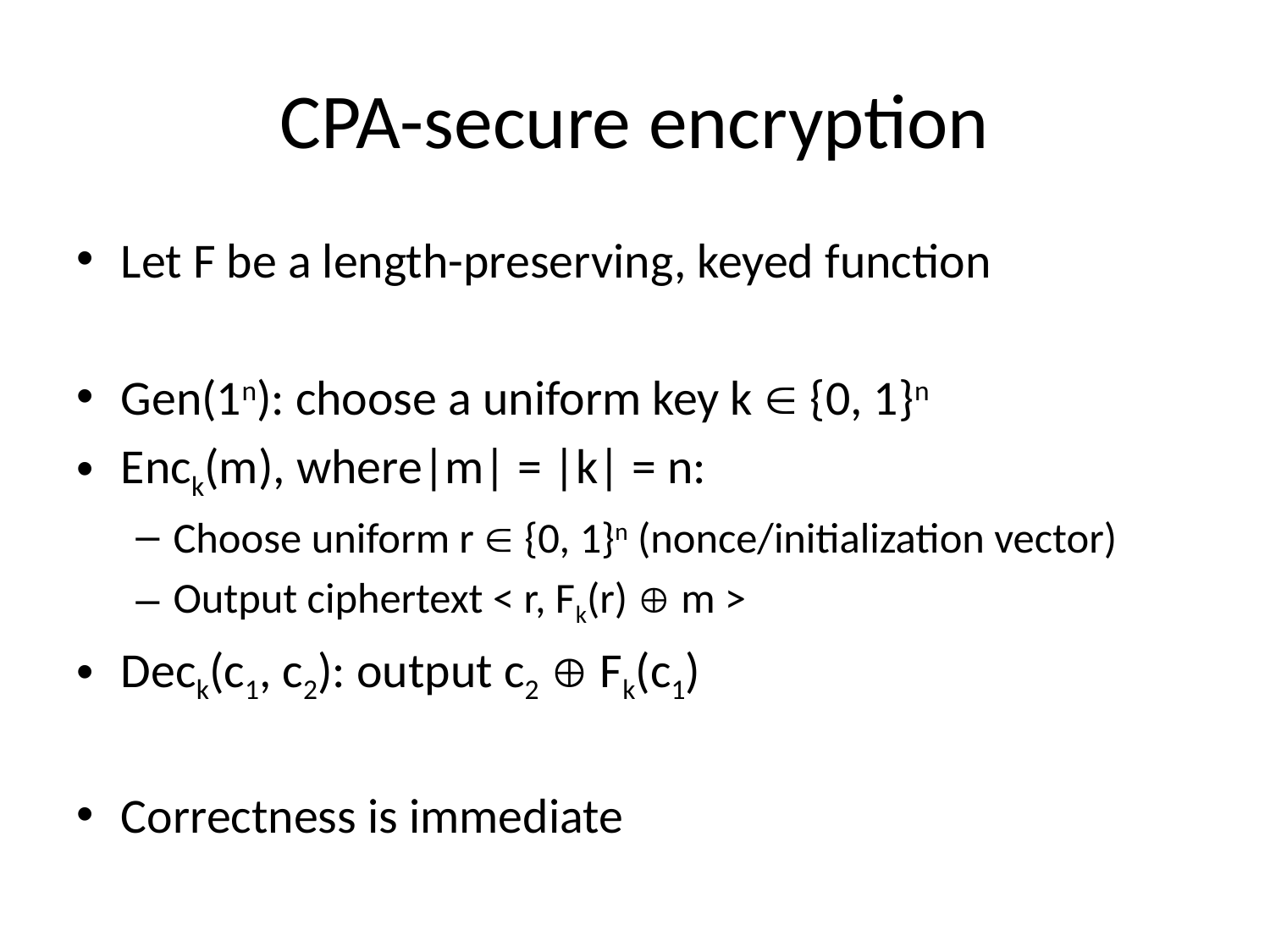

# CPA-secure encryption
Let F be a length-preserving, keyed function

Gen(1n): choose a uniform key k ∈ {0, 1}n
Enck(m), where|m| = |k| = n:
Choose uniform r ∈ {0, 1}n (nonce/initialization vector)
Output ciphertext < r, Fk(r) ⊕ m >
Deck(c1, c2): output c2 ⊕ Fk(c1)

Correctness is immediate